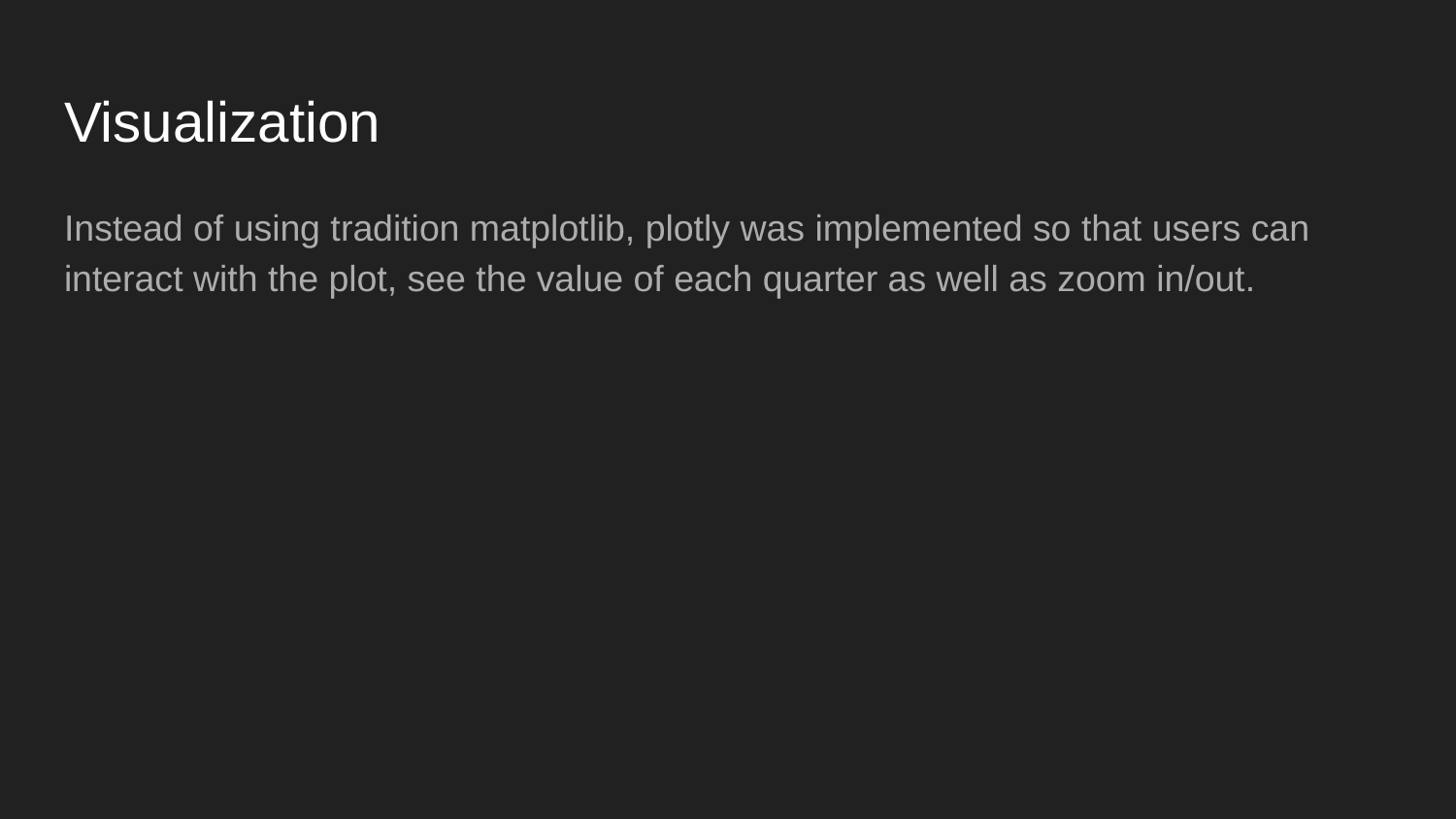

# Visualization
Instead of using tradition matplotlib, plotly was implemented so that users can interact with the plot, see the value of each quarter as well as zoom in/out.